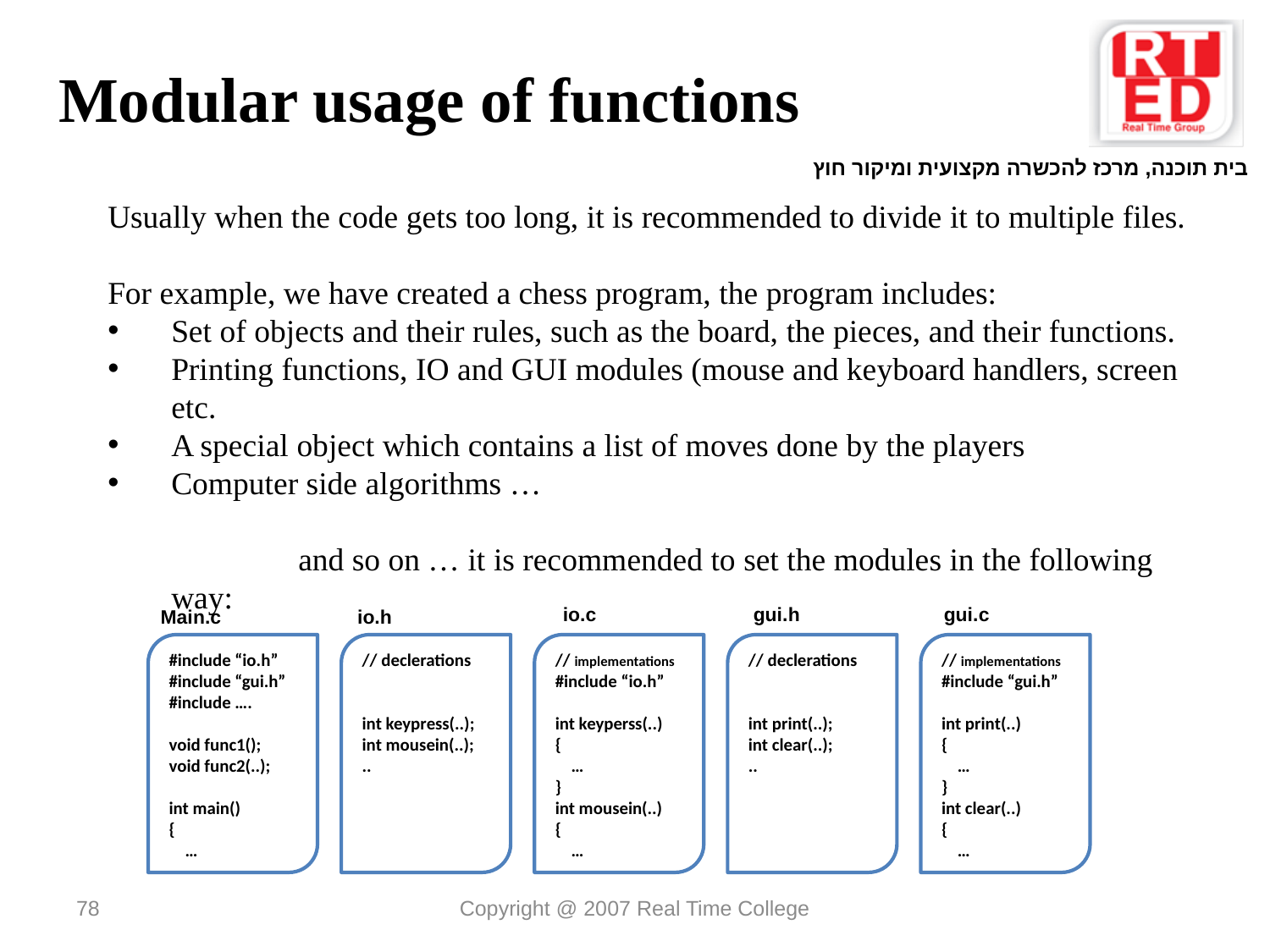

Modular usage of functions
Usually when the code gets too long, it is recommended to divide it to multiple files.

For example, we have created a chess program, the program includes:
Set of objects and their rules, such as the board, the pieces, and their functions.
Printing functions, IO and GUI modules (mouse and keyboard handlers, screen etc.
A special object which contains a list of moves done by the players
Computer side algorithms …

		and so on … it is recommended to set the modules in the following way:
io.c
gui.h
gui.c
Main.c
io.h
#include “io.h”
#include “gui.h”
#include ….

void func1();
void func2(..);

int main()
{
    …
// declerations

int keypress(..);
int mousein(..);
..

// implementations
#include “io.h”

int keyperss(..)
{
    …
}
int mousein(..)
{
    …
// declerations

int print(..);
int clear(..);
..

// implementations
#include “gui.h”

int print(..)
{
    …
}
int clear(..)
{
    …
78
Copyright @ 2007 Real Time College